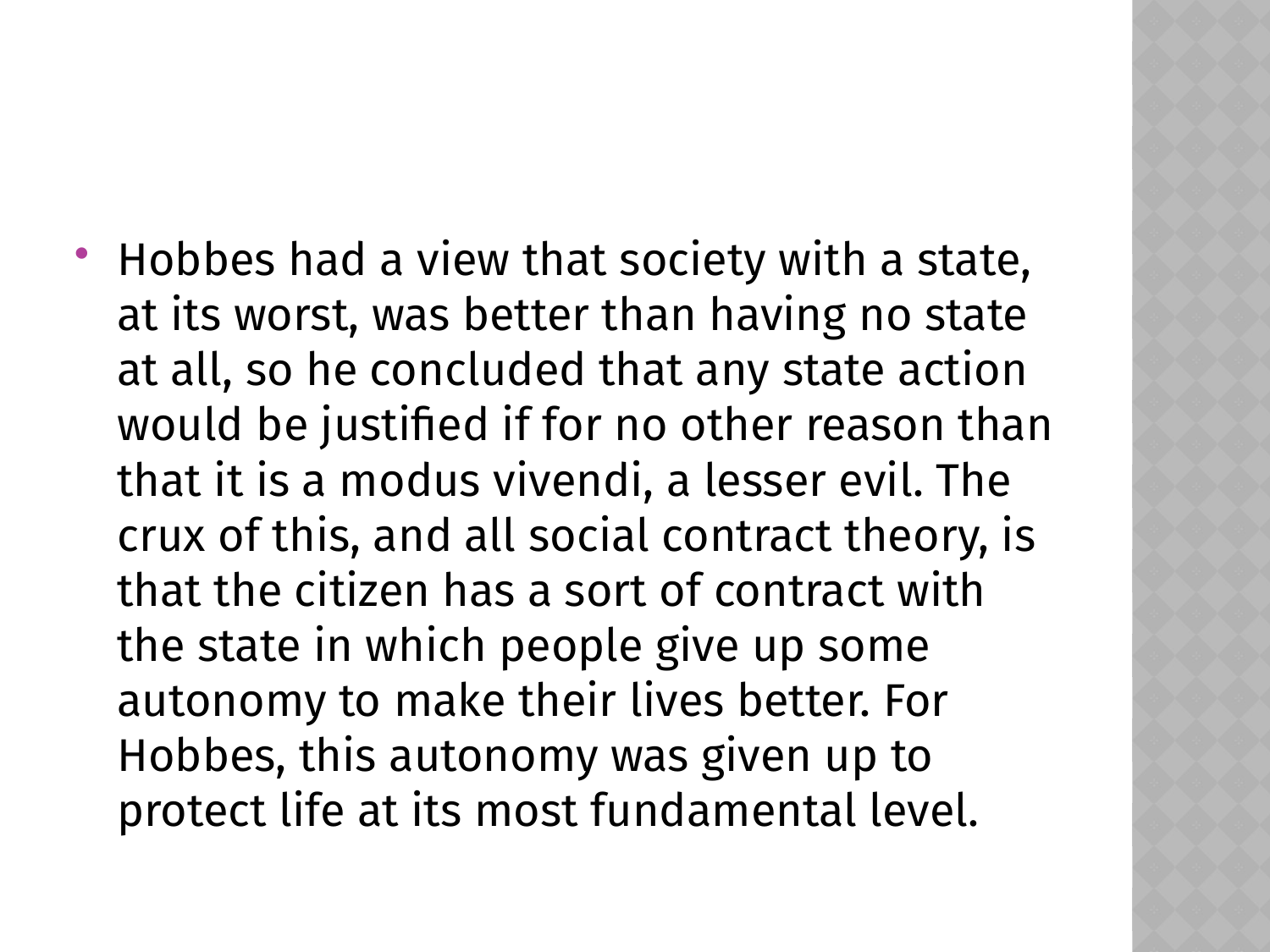

#
Hobbes had a view that society with a state, at its worst, was better than having no state at all, so he concluded that any state action would be justified if for no other reason than that it is a modus vivendi, a lesser evil. The crux of this, and all social contract theory, is that the citizen has a sort of contract with the state in which people give up some autonomy to make their lives better. For Hobbes, this autonomy was given up to protect life at its most fundamental level.